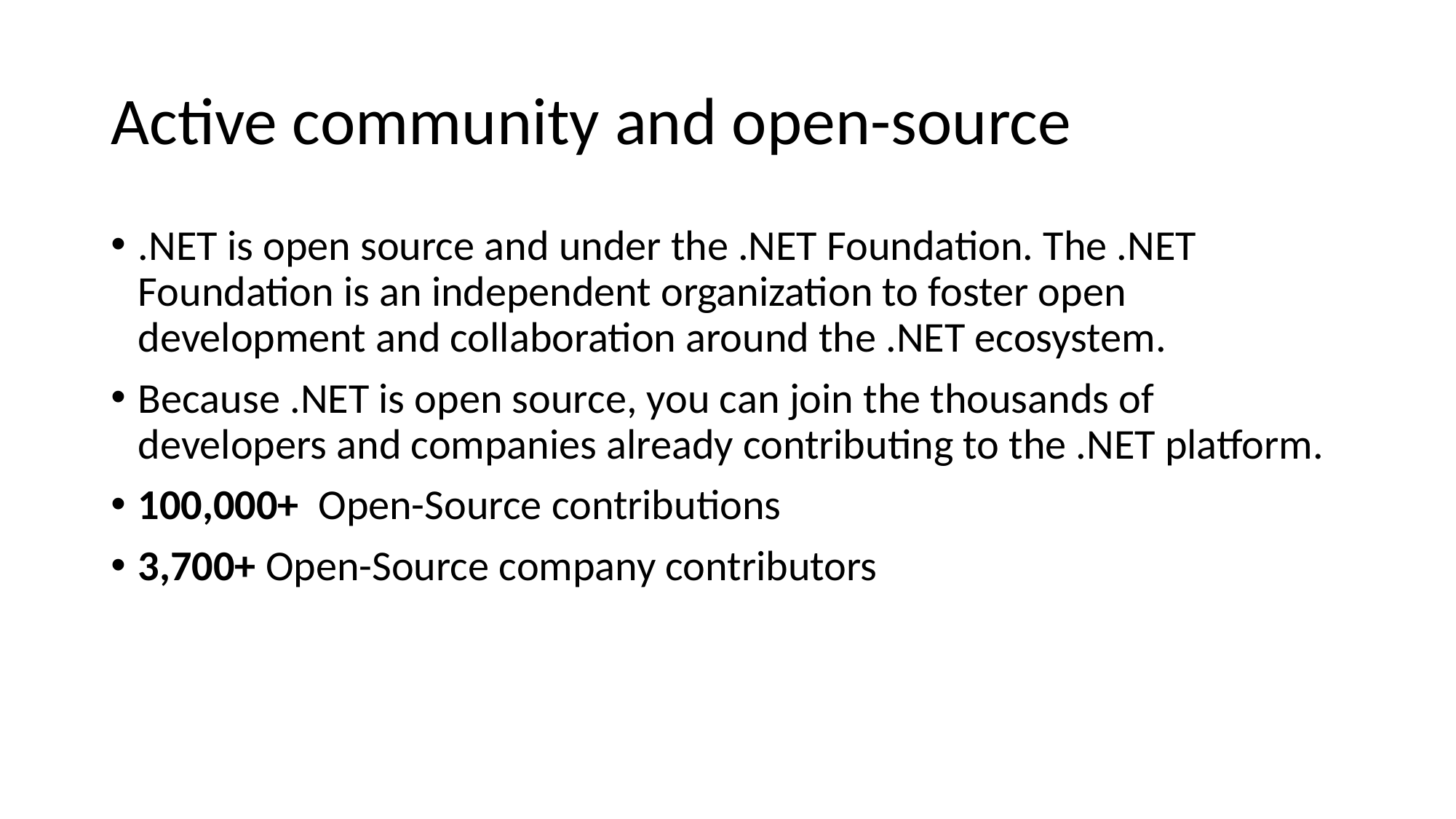

# Active community and open-source
.NET is open source and under the .NET Foundation. The .NET Foundation is an independent organization to foster open development and collaboration around the .NET ecosystem.
Because .NET is open source, you can join the thousands of developers and companies already contributing to the .NET platform.
100,000+  Open-Source contributions
3,700+ Open-Source company contributors